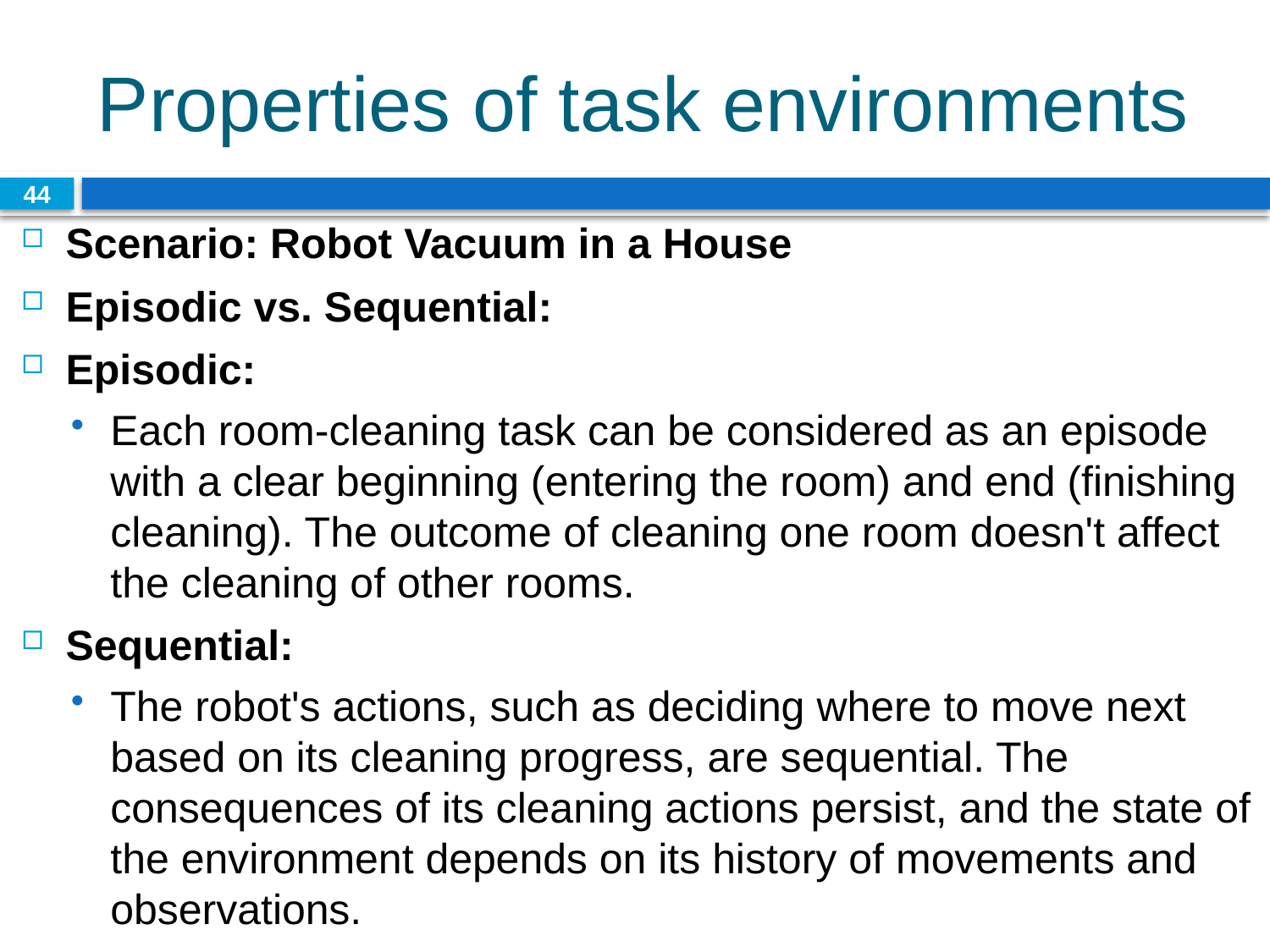

# Properties of task environments
44
Scenario: Robot Vacuum in a House
Episodic vs. Sequential:
Episodic:
Each room-cleaning task can be considered as an episode with a clear beginning (entering the room) and end (finishing cleaning). The outcome of cleaning one room doesn't affect the cleaning of other rooms.
Sequential:
The robot's actions, such as deciding where to move next based on its cleaning progress, are sequential. The consequences of its cleaning actions persist, and the state of the environment depends on its history of movements and observations.